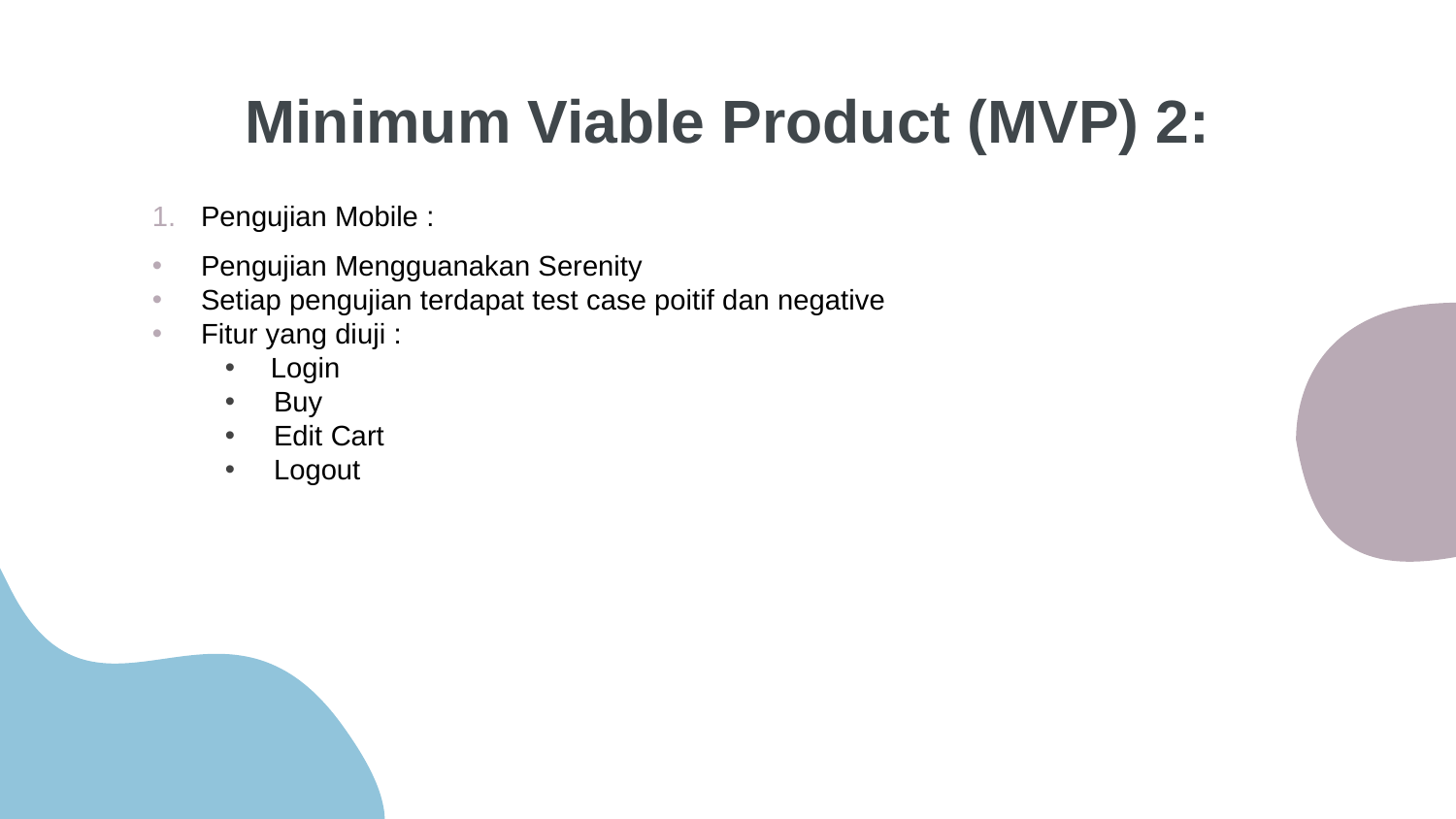

# Minimum Viable Product (MVP) 2:
Pengujian Mobile :
Pengujian Mengguanakan Serenity
Setiap pengujian terdapat test case poitif dan negative
Fitur yang diuji :
Login
Buy
Edit Cart
Logout